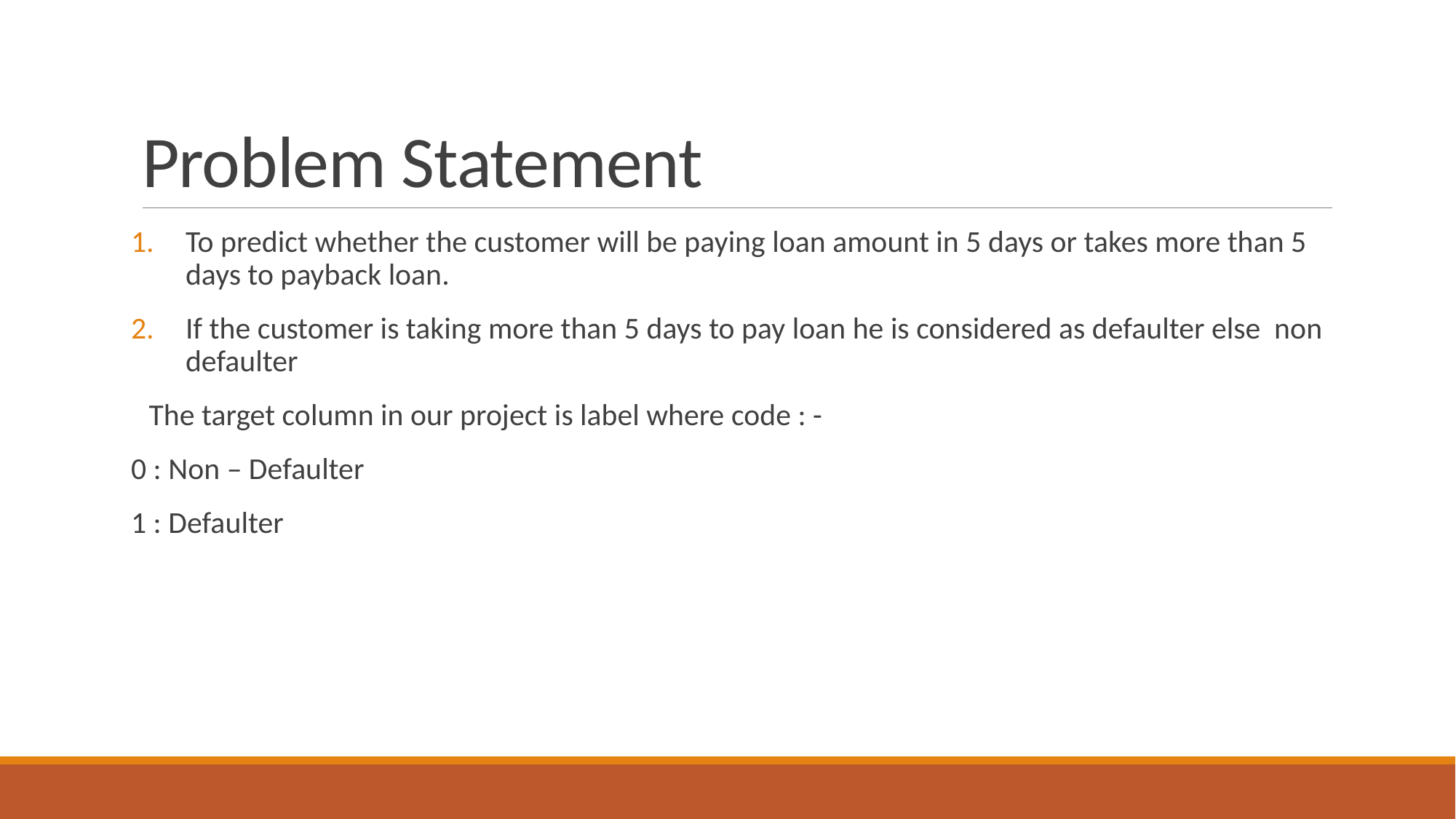

# Problem Statement
To predict whether the customer will be paying loan amount in 5 days or takes more than 5 days to payback loan.
If the customer is taking more than 5 days to pay loan he is considered as defaulter else  non defaulter
 The target column in our project is label where code : -
0 : Non – Defaulter
1 : Defaulter